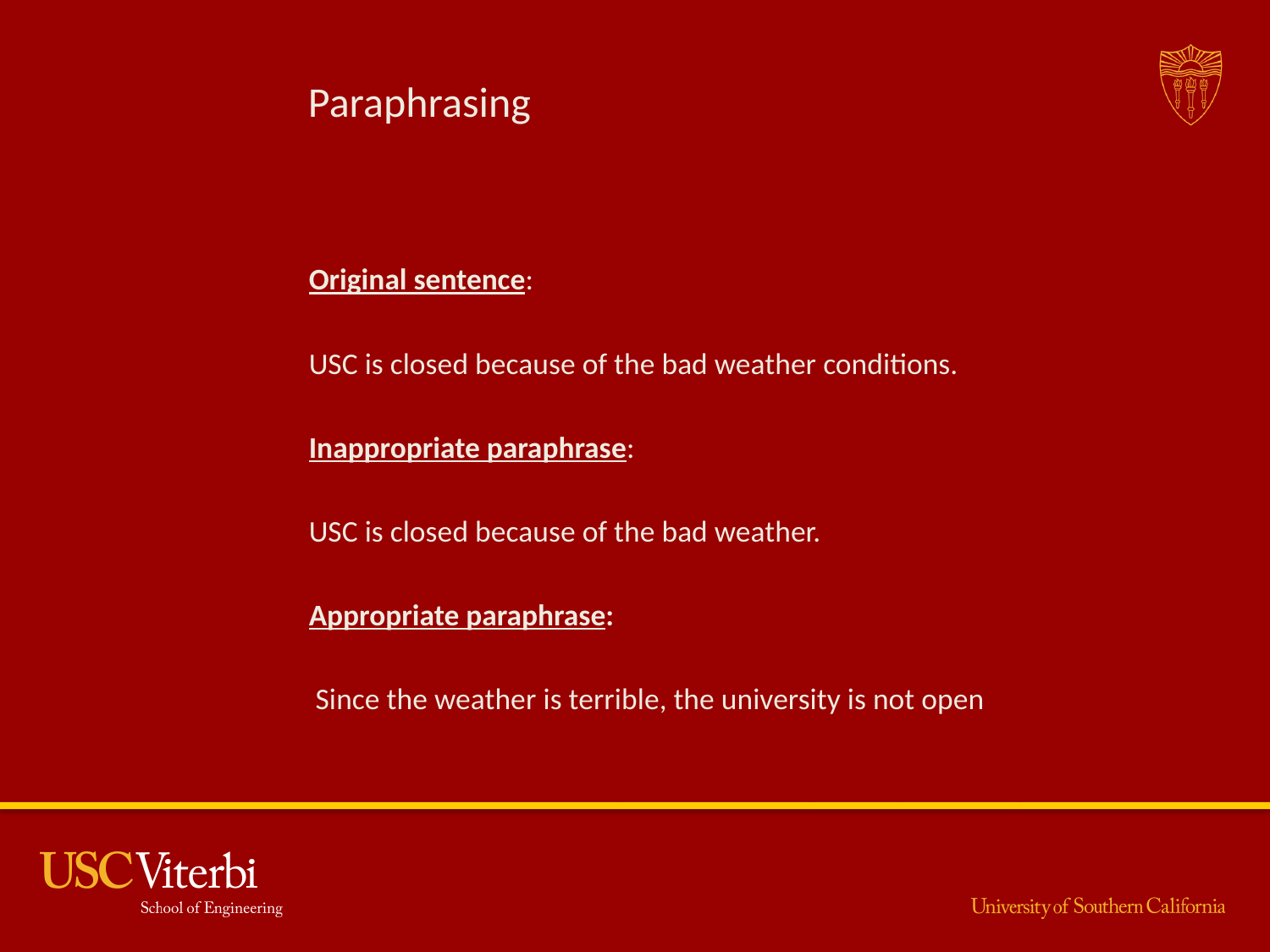

# Paraphrasing
Original sentence:

USC is closed because of the bad weather conditions.

Inappropriate paraphrase:

USC is closed because of the bad weather.

Appropriate paraphrase:

 Since the weather is terrible, the university is not open.

Source: Harris, Robert A. 2001. The Plagiarism Handbook. Los Angeles, CA: Pyrczak Publishing.